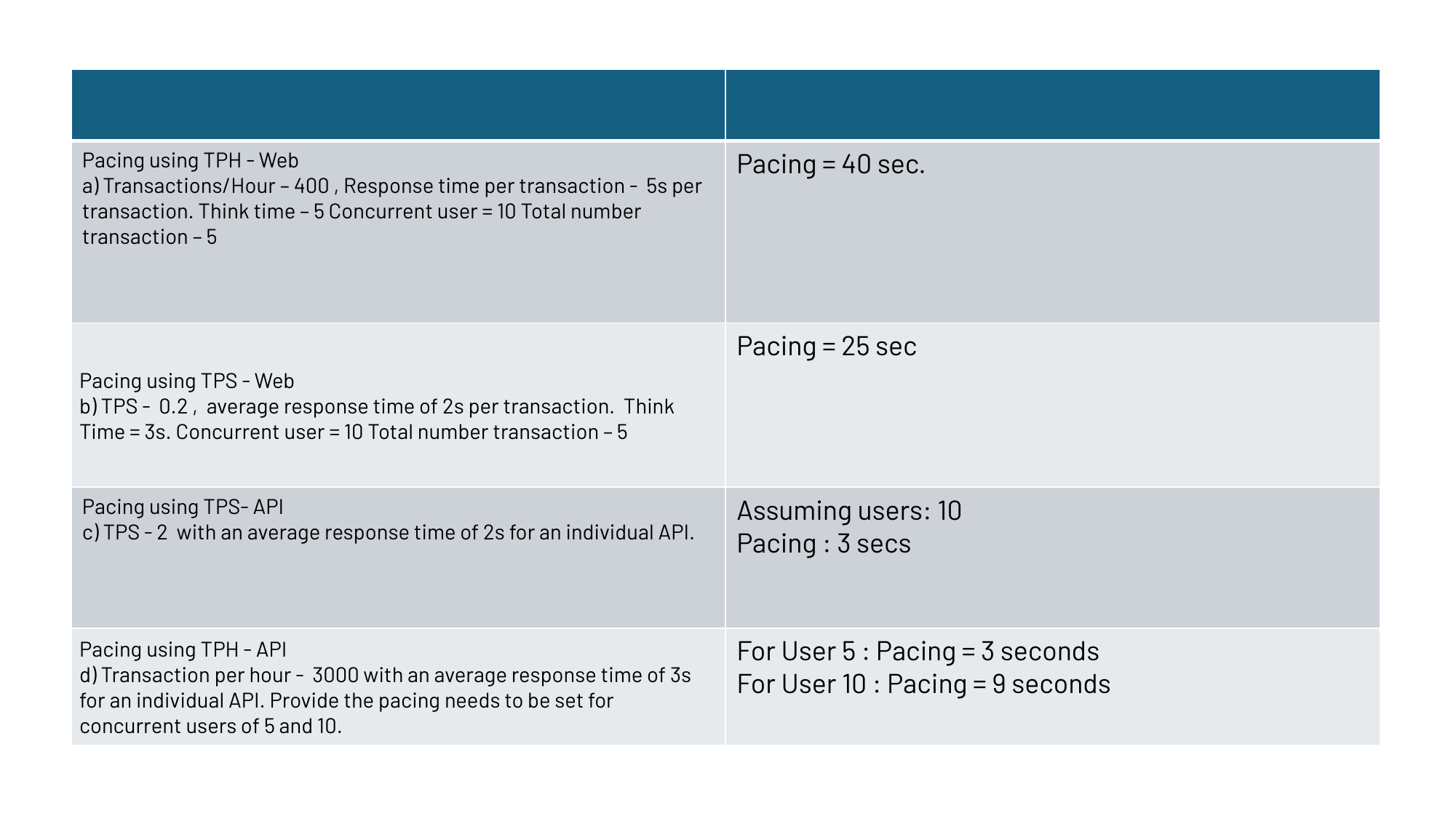

|  |  |
| --- | --- |
| Pacing using TPH - Web a) Transactions/Hour – 400 , Response time per transaction -  5s per transaction. Think time – 5 Concurrent user = 10 Total number transaction – 5 | Pacing = 40 sec. |
| Pacing using TPS - Web b) TPS -  0.2 ,  average response time of 2s per transaction.  Think Time = 3s. Concurrent user = 10 Total number transaction – 5 | Pacing = 25 sec |
| Pacing using TPS- API c) TPS - 2  with an average response time of 2s for an individual API. | Assuming users: 10 Pacing : 3 secs |
| Pacing using TPH - API d) Transaction per hour -  3000 with an average response time of 3s for an individual API. Provide the pacing needs to be set for concurrent users of 5 and 10. | For User 5 : Pacing = 3 seconds For User 10 : Pacing = 9 seconds |